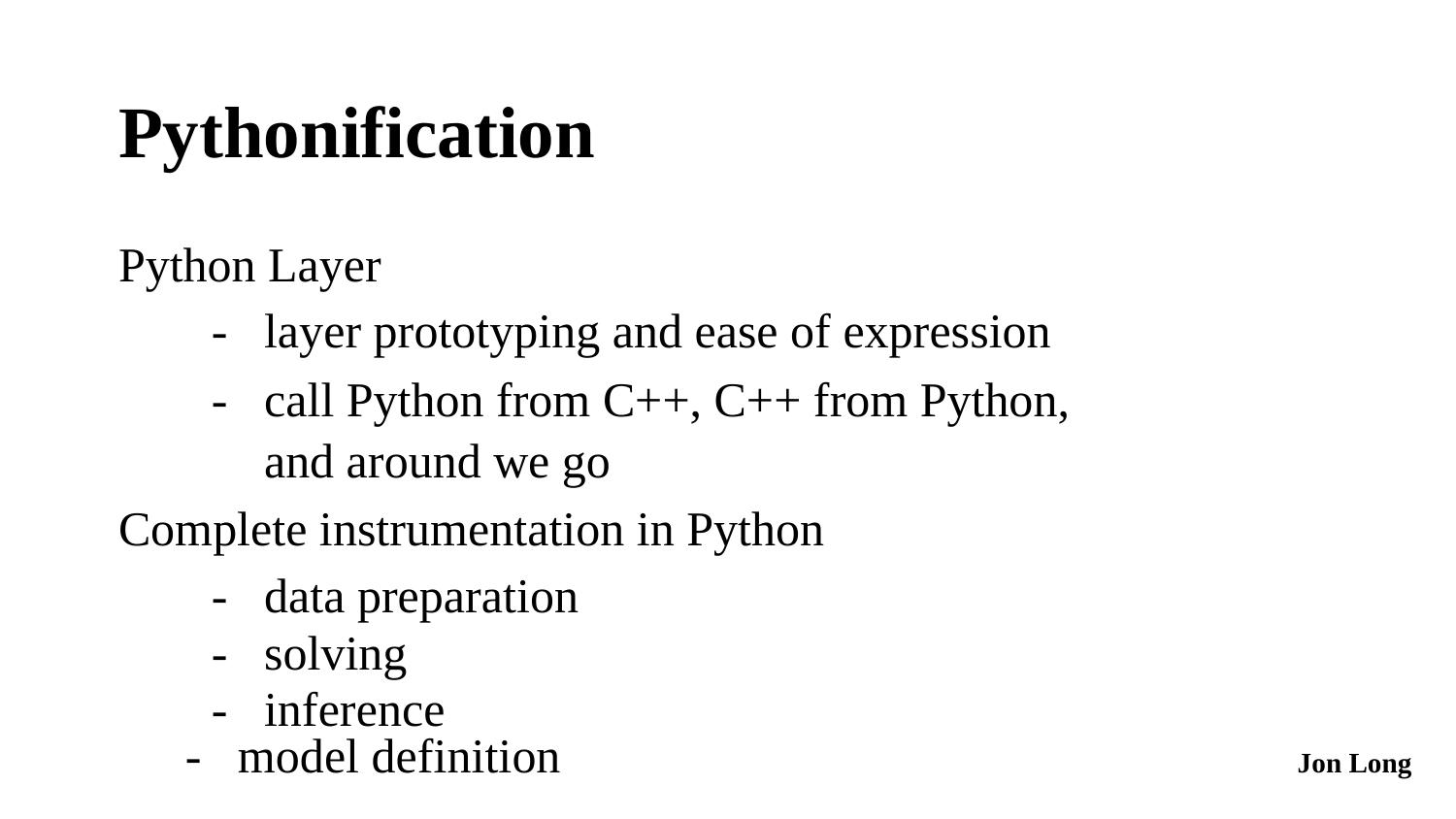

Pythonification

Python Layer

	-   layer prototyping and ease of expression

	-   call Python from C++, C++ from Python,
		and around we go

Complete instrumentation in Python

	-   data preparation
	-   solving
	-   inference

-   model definition
Jon Long